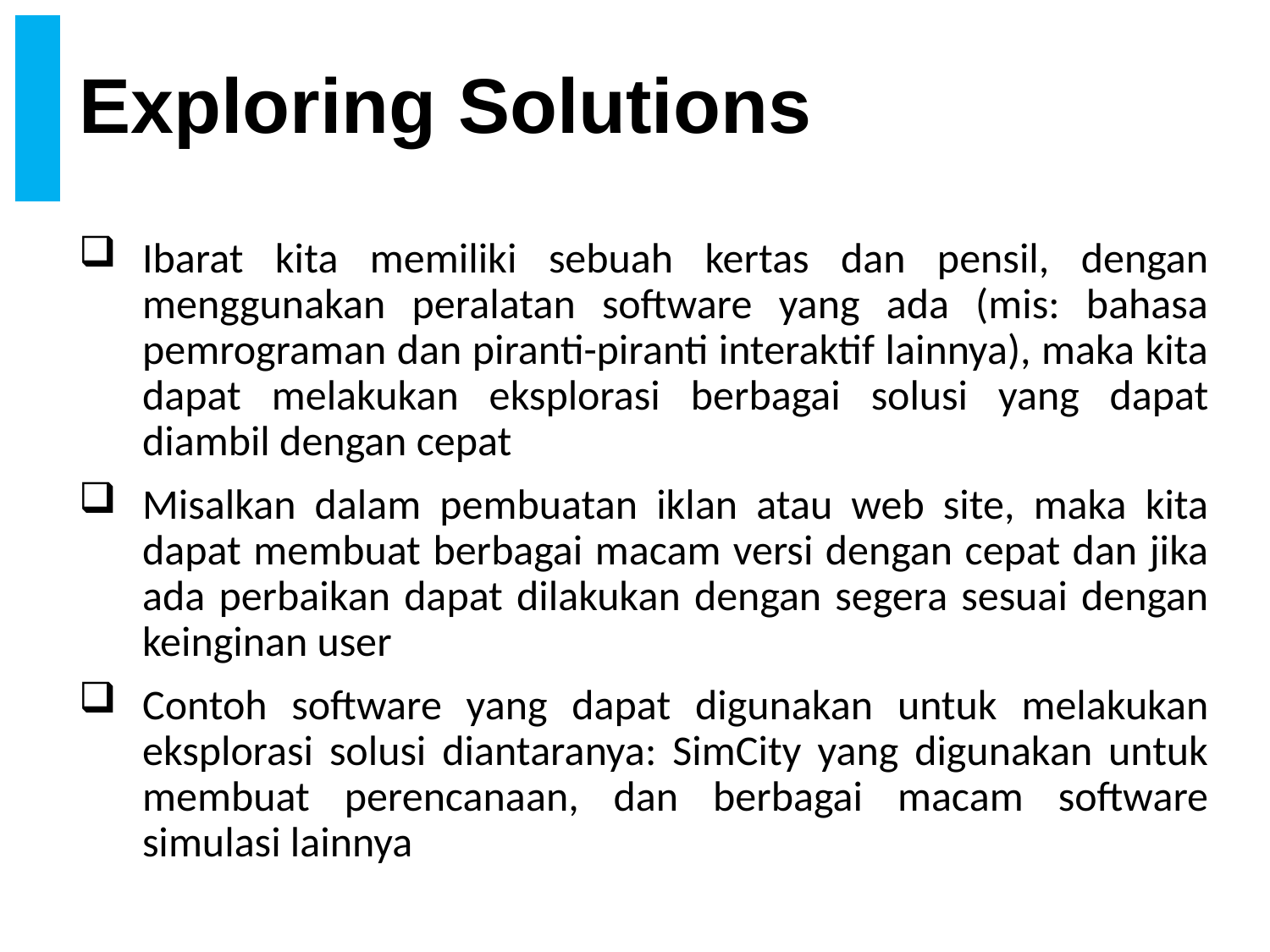

# Exploring Solutions
Ibarat kita memiliki sebuah kertas dan pensil, dengan menggunakan peralatan software yang ada (mis: bahasa pemrograman dan piranti-piranti interaktif lainnya), maka kita dapat melakukan eksplorasi berbagai solusi yang dapat diambil dengan cepat
Misalkan dalam pembuatan iklan atau web site, maka kita dapat membuat berbagai macam versi dengan cepat dan jika ada perbaikan dapat dilakukan dengan segera sesuai dengan keinginan user
Contoh software yang dapat digunakan untuk melakukan eksplorasi solusi diantaranya: SimCity yang digunakan untuk membuat perencanaan, dan berbagai macam software simulasi lainnya